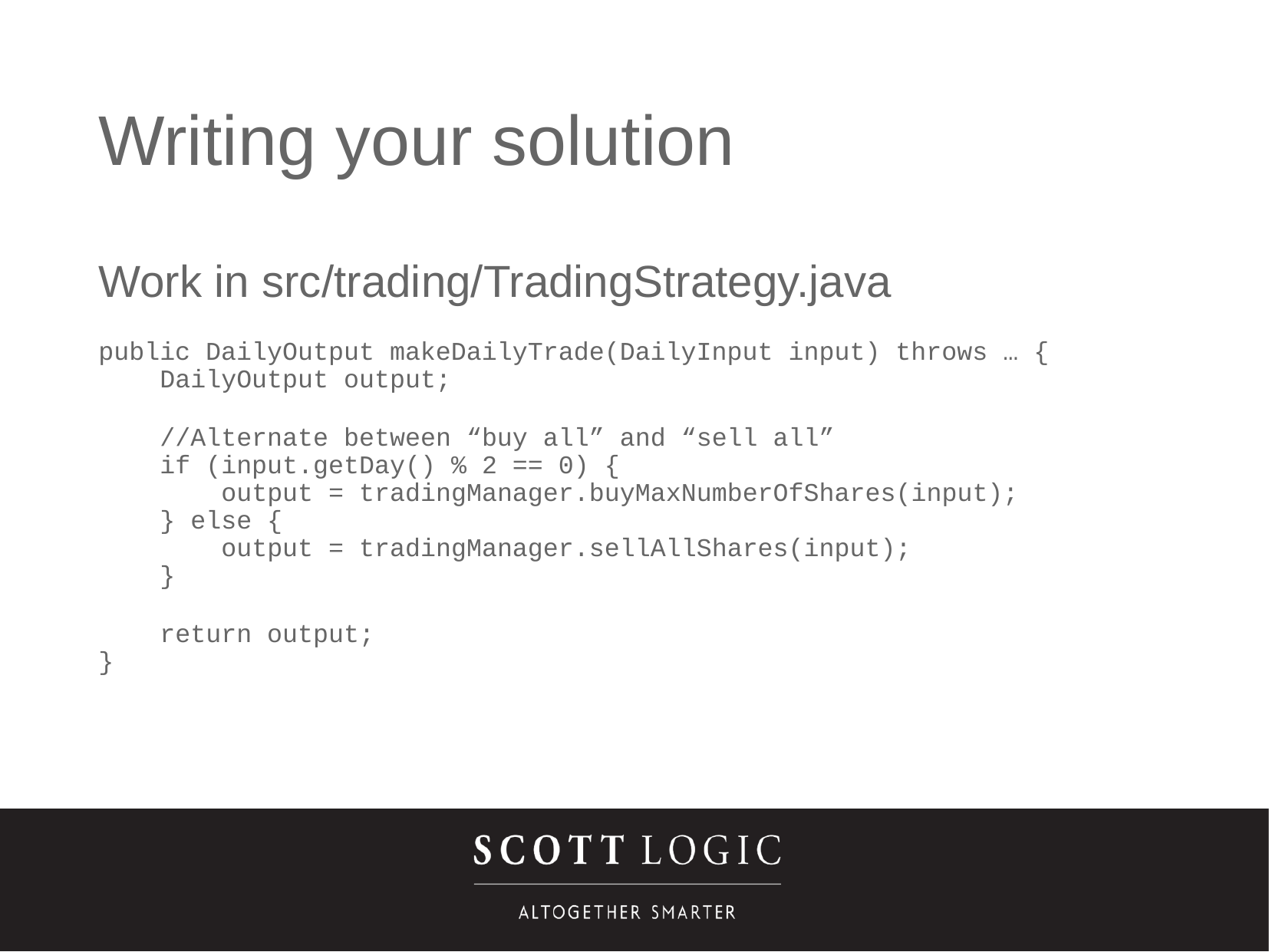

Writing your solution
Work in src/trading/TradingStrategy.java

public DailyOutput makeDailyTrade(DailyInput input) throws … {
    DailyOutput output;

    //Alternate between “buy all” and “sell all”
    if (input.getDay() % 2 == 0) {
        output = tradingManager.buyMaxNumberOfShares(input);
    } else {
        output = tradingManager.sellAllShares(input);
    }

    return output;
}